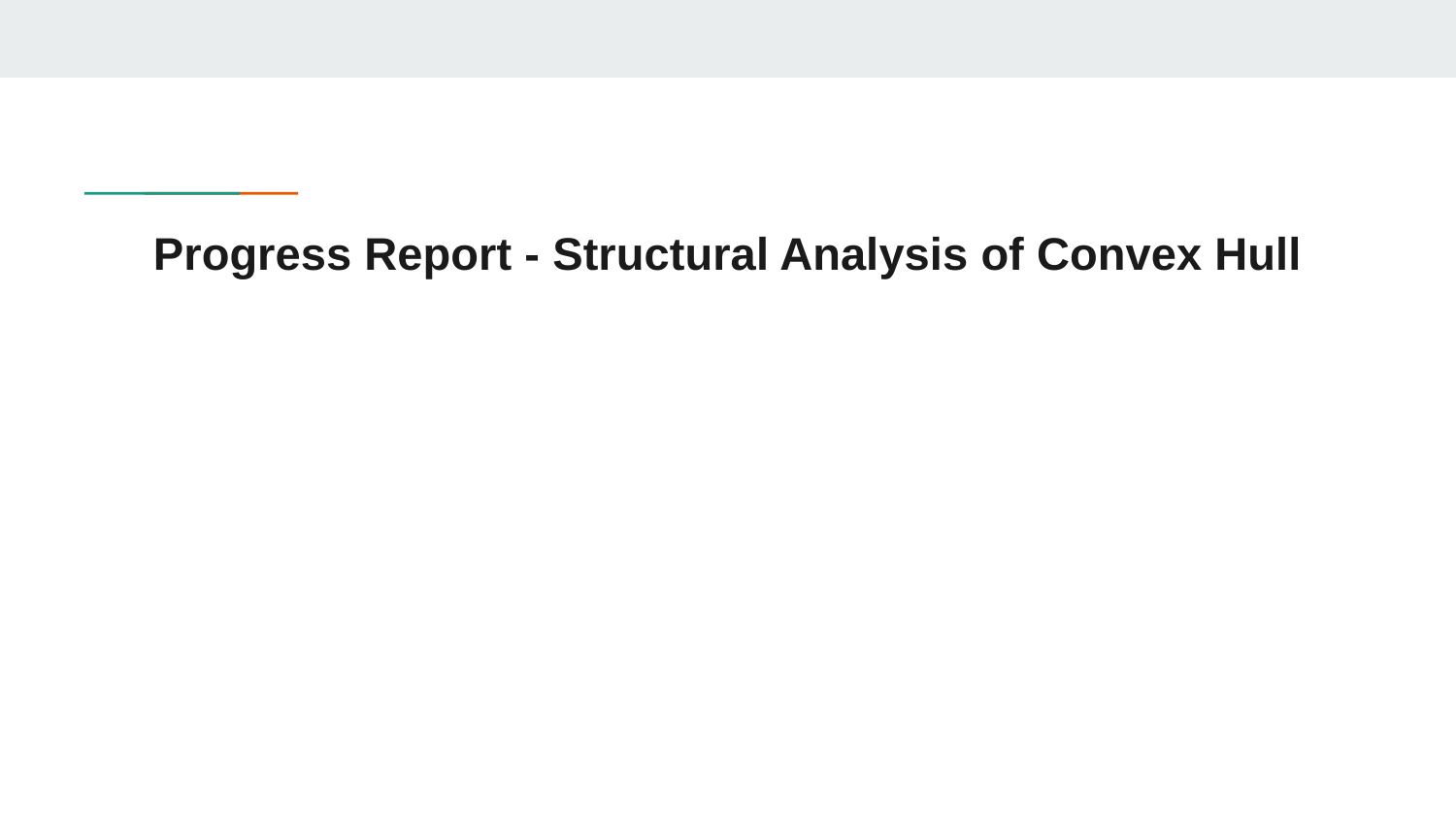

# Progress Report - Structural Analysis of Convex Hull